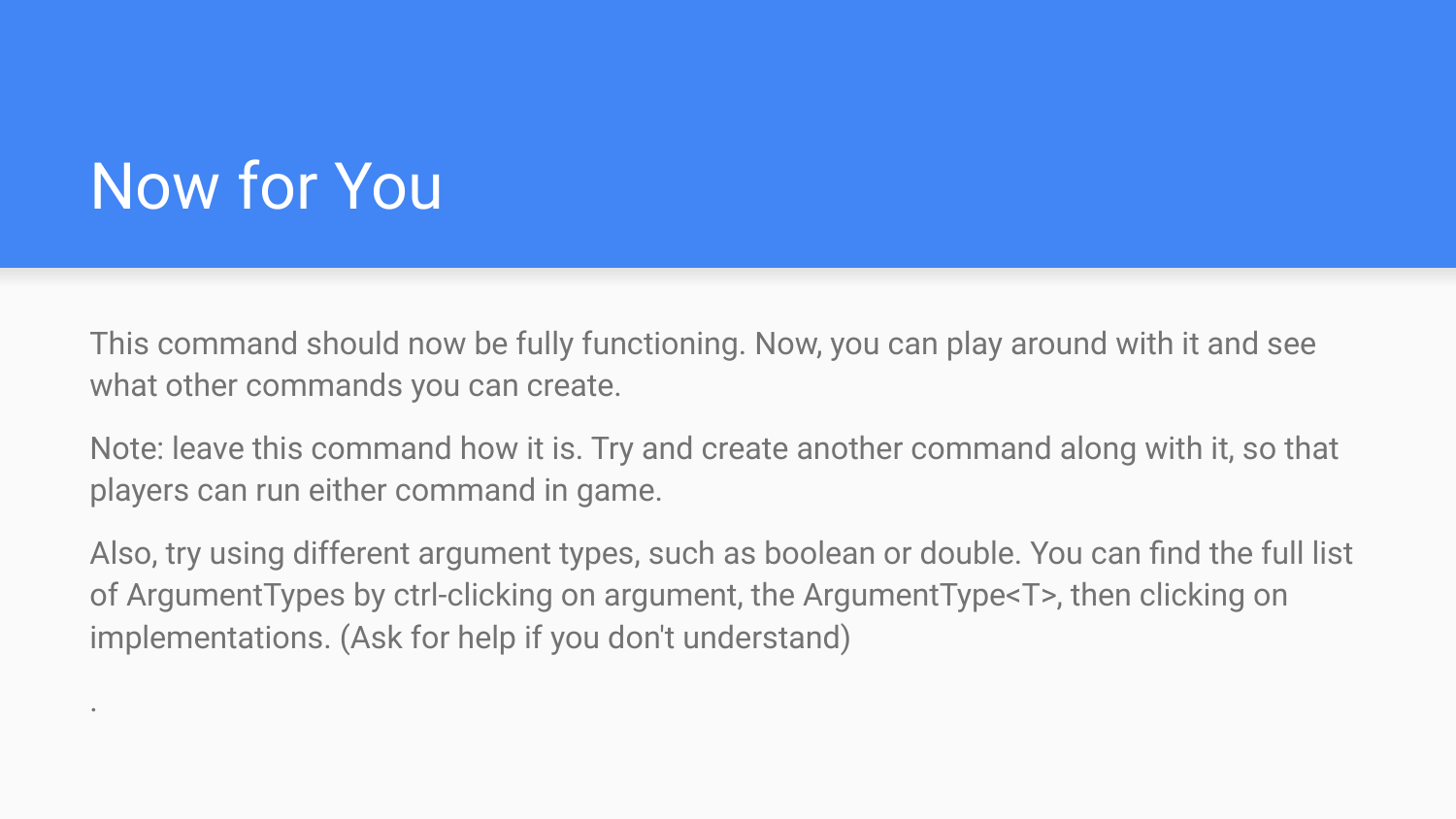

# Now for You
This command should now be fully functioning. Now, you can play around with it and see what other commands you can create.
Note: leave this command how it is. Try and create another command along with it, so that players can run either command in game.
Also, try using different argument types, such as boolean or double. You can find the full list of ArgumentTypes by ctrl-clicking on argument, the ArgumentType<T>, then clicking on implementations. (Ask for help if you don't understand)
.